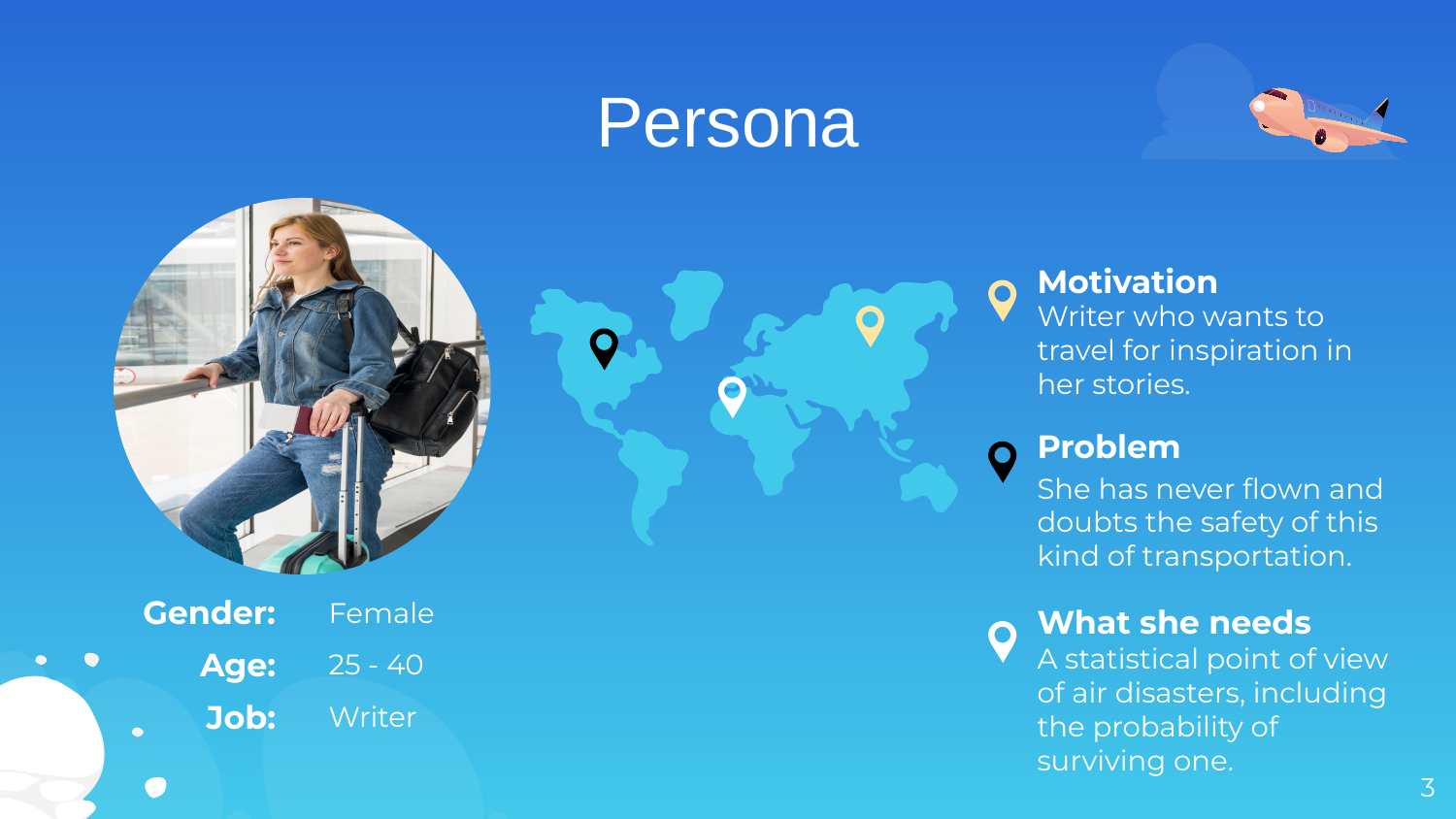

Persona

Motivation

Writer who wants to travel for inspiration in her stories.

Problem

She has never flown and doubts the safety of this kind of transportation.

Gender:
Female
What she needs

A statistical point of view of air disasters, including the probability of surviving one.
Age:
25 - 40
Job:
Writer

3